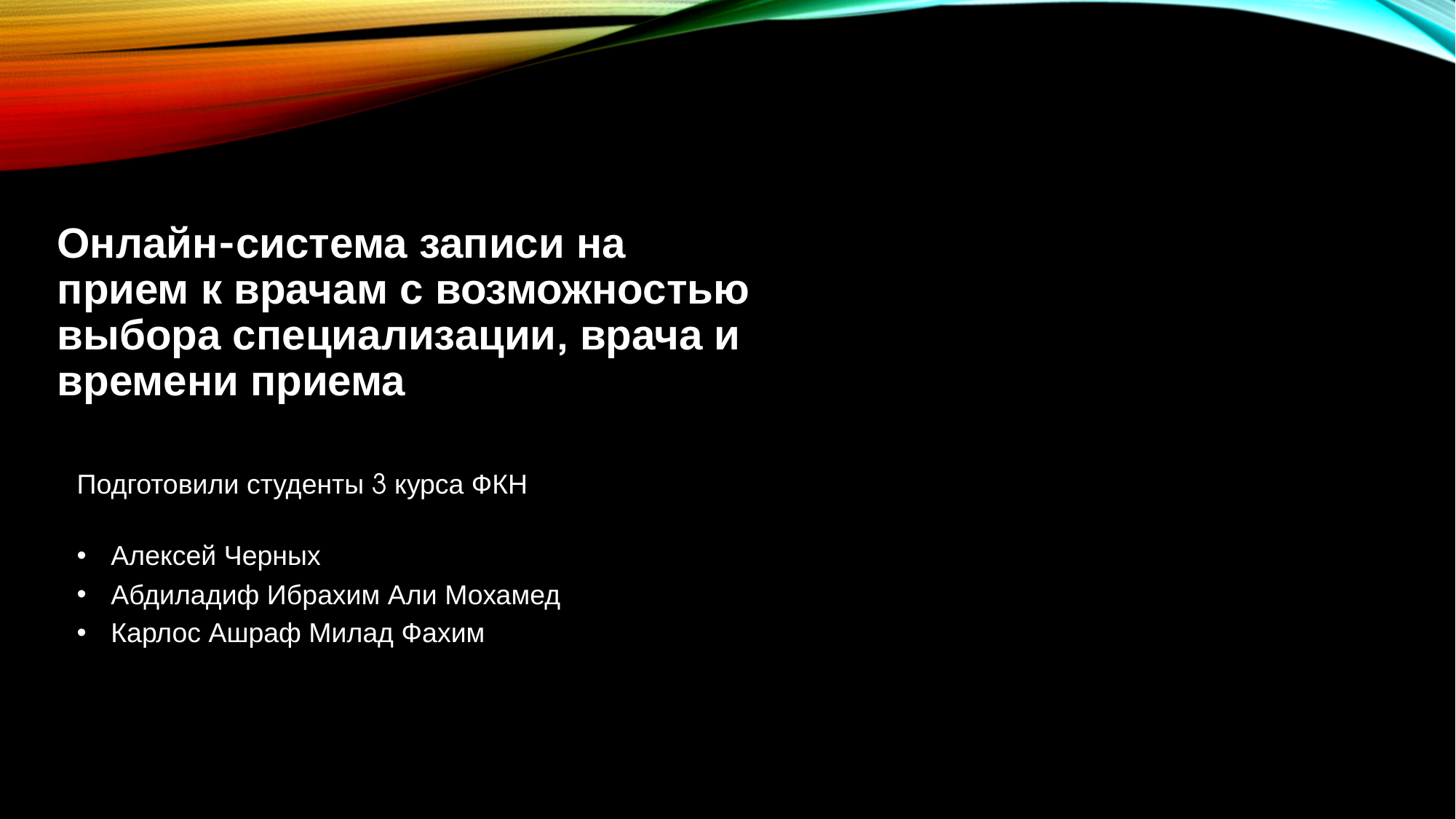

Онлайн-система записи на прием к врачам с возможностью выбора специализации, врача и времени приема
Подготовили студенты 3 курса ФКН
Алексей Черных
Абдиладиф Ибрахим Али Мохамед
Карлос Ашраф Милад Фахим